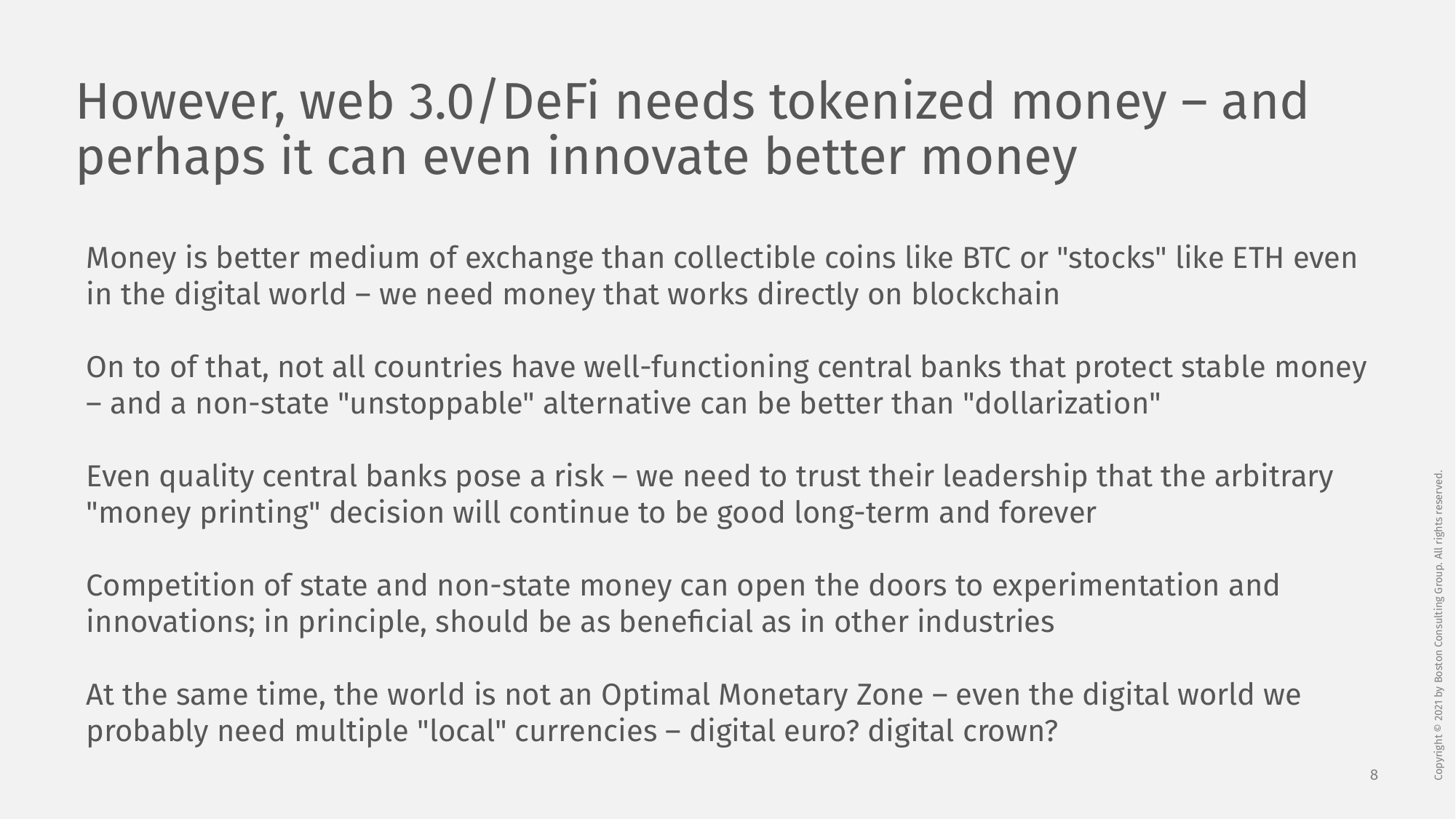

# However, web 3.0/DeFi needs tokenized money – and perhaps it can even innovate better money
Money is better medium of exchange than collectible coins like BTC or "stocks" like ETH even in the digital world – we need money that works directly on blockchain

On to of that, not all countries have well-functioning central banks that protect stable money – and a non-state "unstoppable" alternative can be better than "dollarization"

Even quality central banks pose a risk – we need to trust their leadership that the arbitrary "money printing" decision will continue to be good long-term and forever

Competition of state and non-state money can open the doors to experimentation and innovations; in principle, should be as beneficial as in other industries

At the same time, the world is not an Optimal Monetary Zone – even the digital world we probably need multiple "local" currencies – digital euro? digital crown?